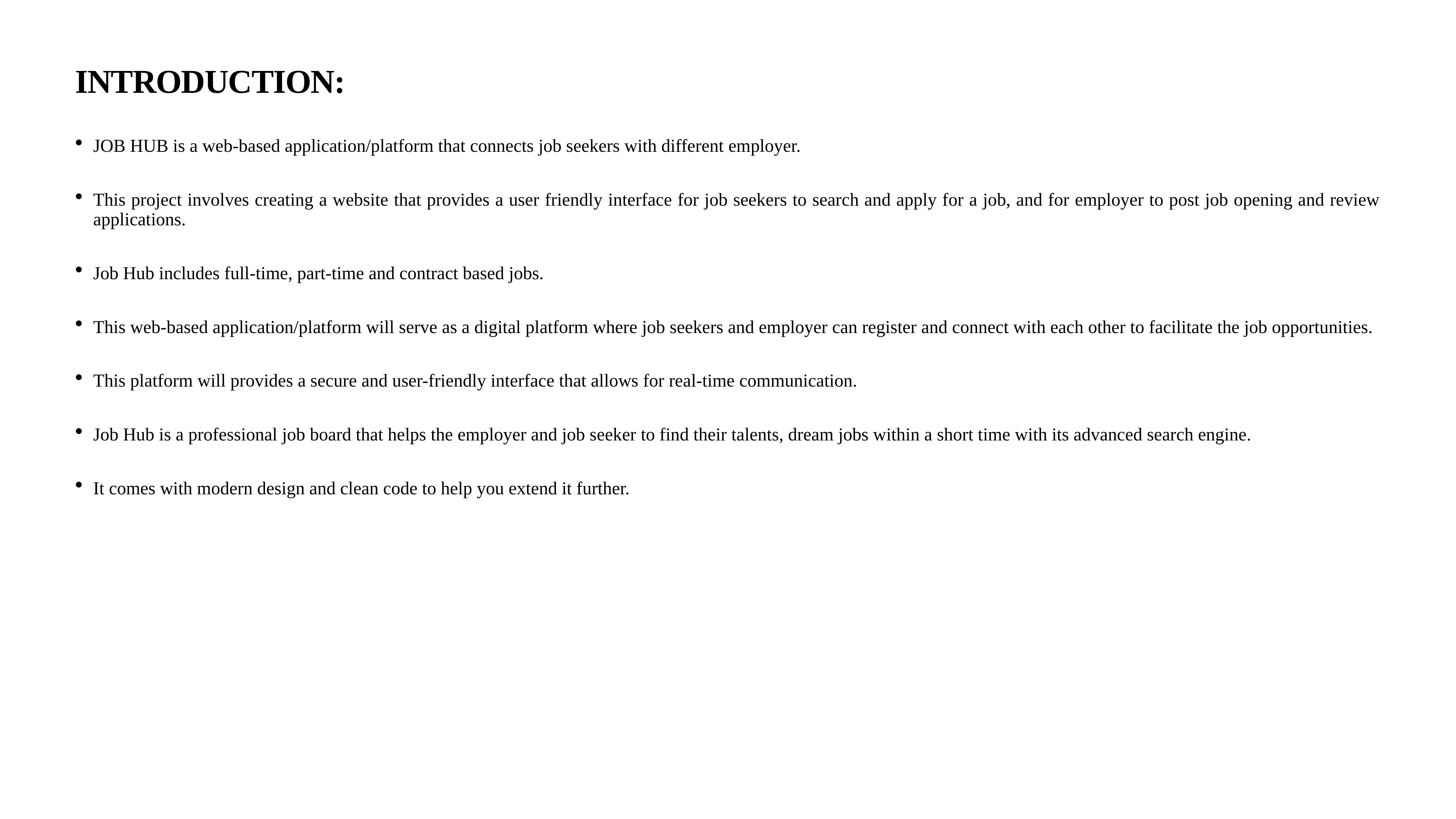

# INTRODUCTION:
JOB HUB is a web-based application/platform that connects job seekers with different employer.
This project involves creating a website that provides a user friendly interface for job seekers to search and apply for a job, and for employer to post job opening and review applications.
Job Hub includes full-time, part-time and contract based jobs.
This web-based application/platform will serve as a digital platform where job seekers and employer can register and connect with each other to facilitate the job opportunities.
This platform will provides a secure and user-friendly interface that allows for real-time communication.
Job Hub is a professional job board that helps the employer and job seeker to find their talents, dream jobs within a short time with its advanced search engine.
It comes with modern design and clean code to help you extend it further.